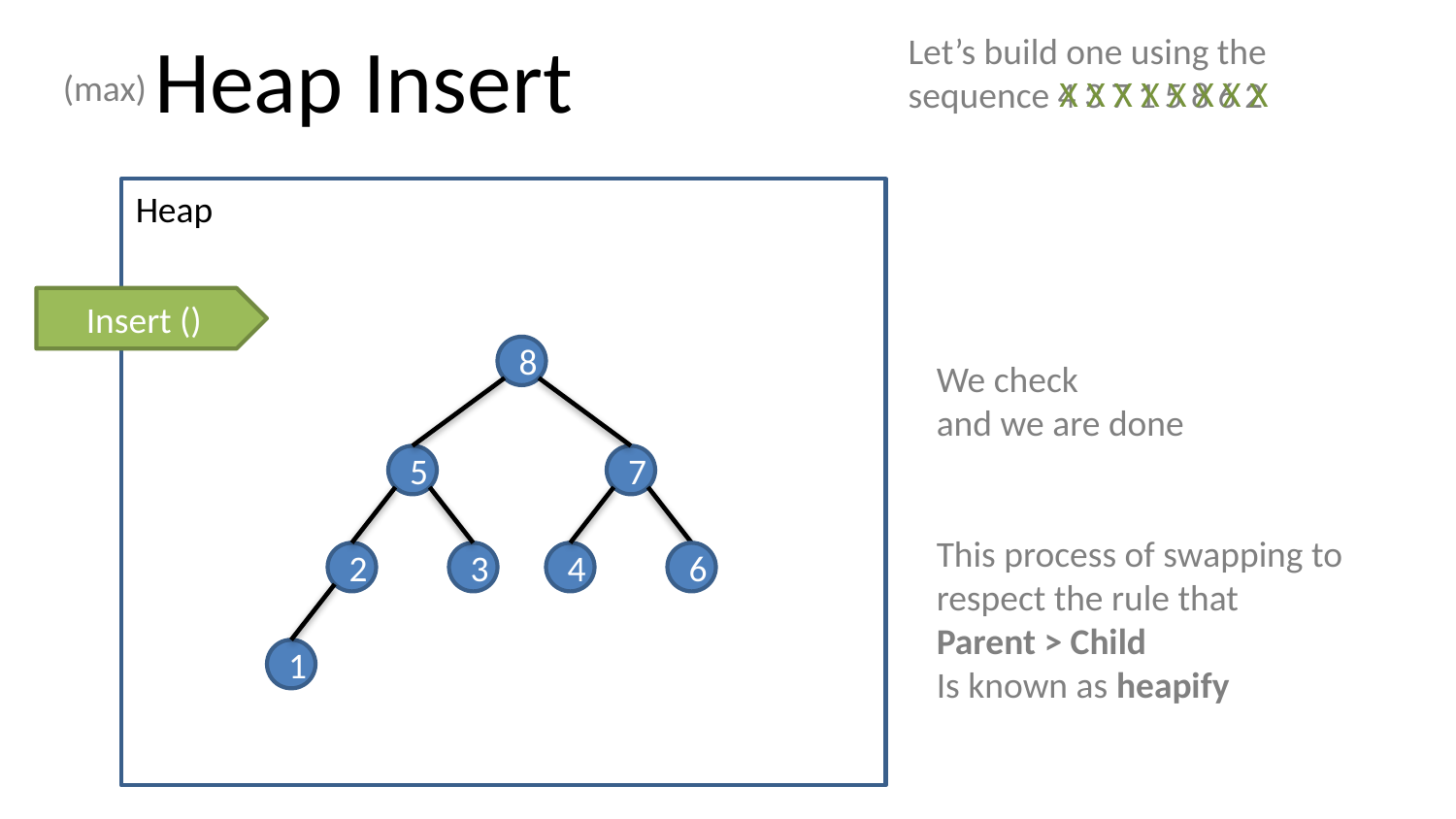

# Heap Insert
Let’s build one using the sequence 4 3 7 1 5 8 6 2
(max)
X X X X X X X X
Heap
Insert ()
8
We check
and we are done

This process of swapping to respect the rule that
Parent > Child
Is known as heapify
5
7
2
3
4
6
1